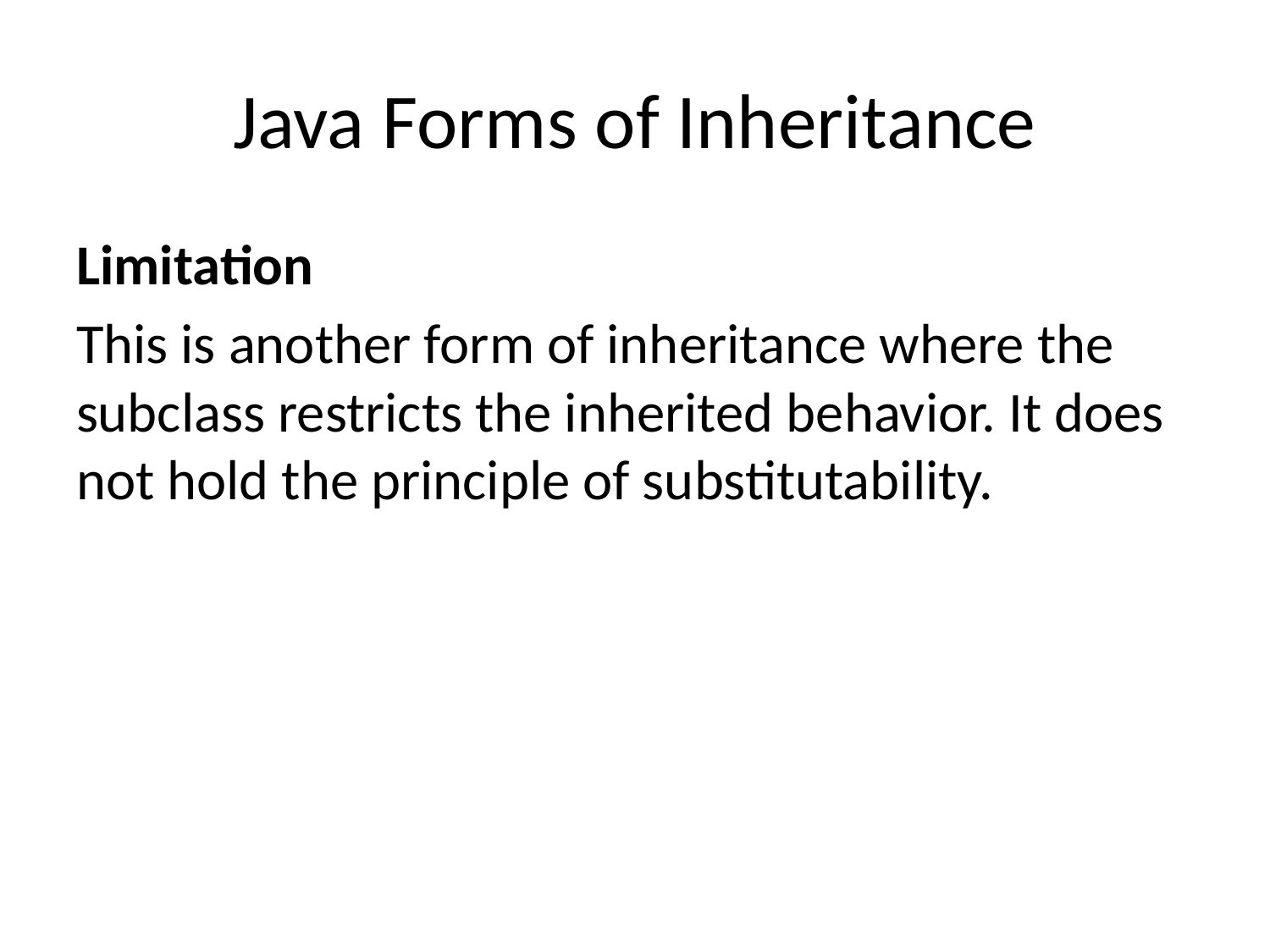

# Java Forms of Inheritance
Limitation
This is another form of inheritance where the subclass restricts the inherited behavior. It does not hold the principle of substitutability.